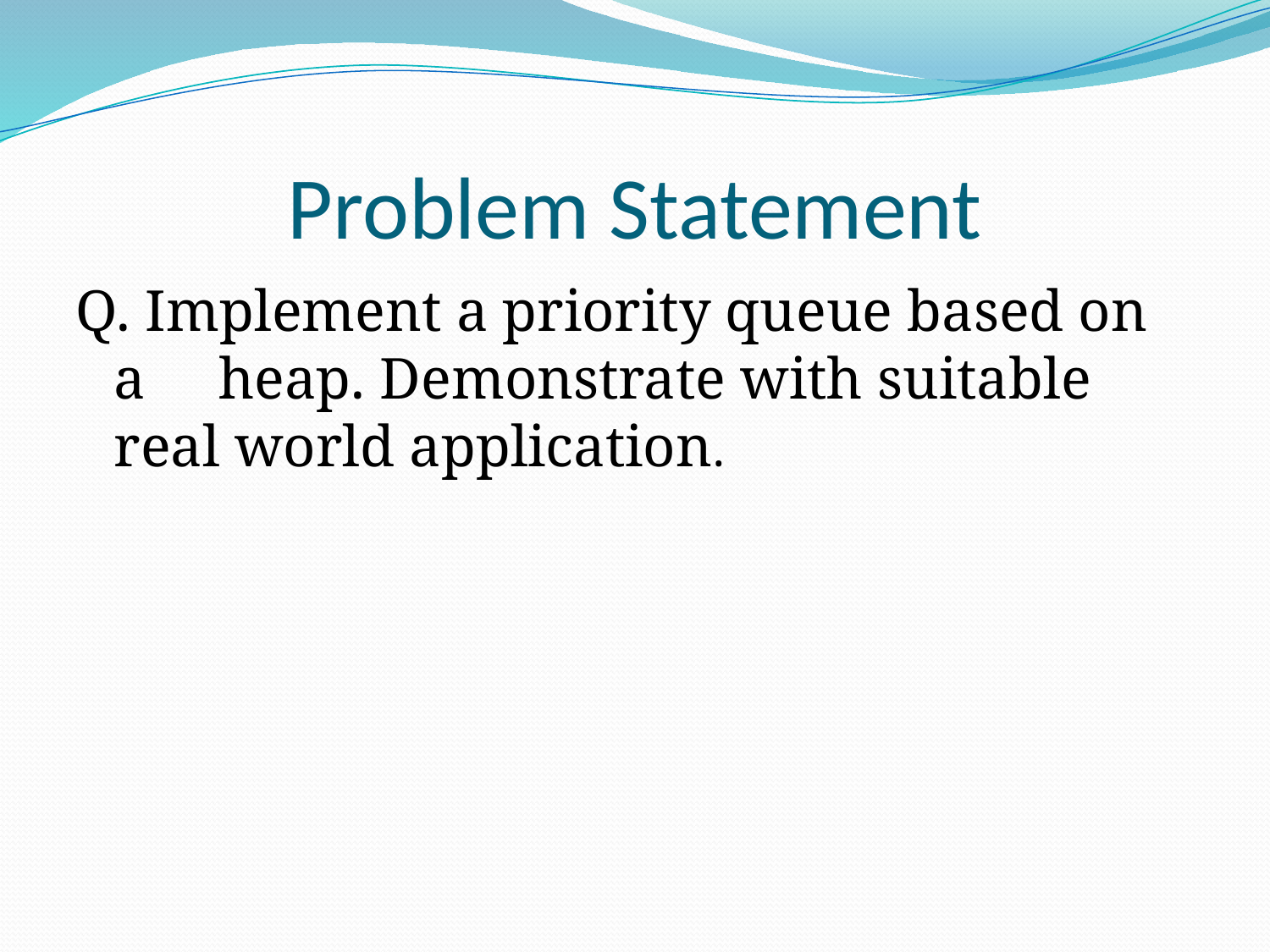

# Problem Statement
Q. Implement a priority queue based on a     heap. Demonstrate with suitable real world application.